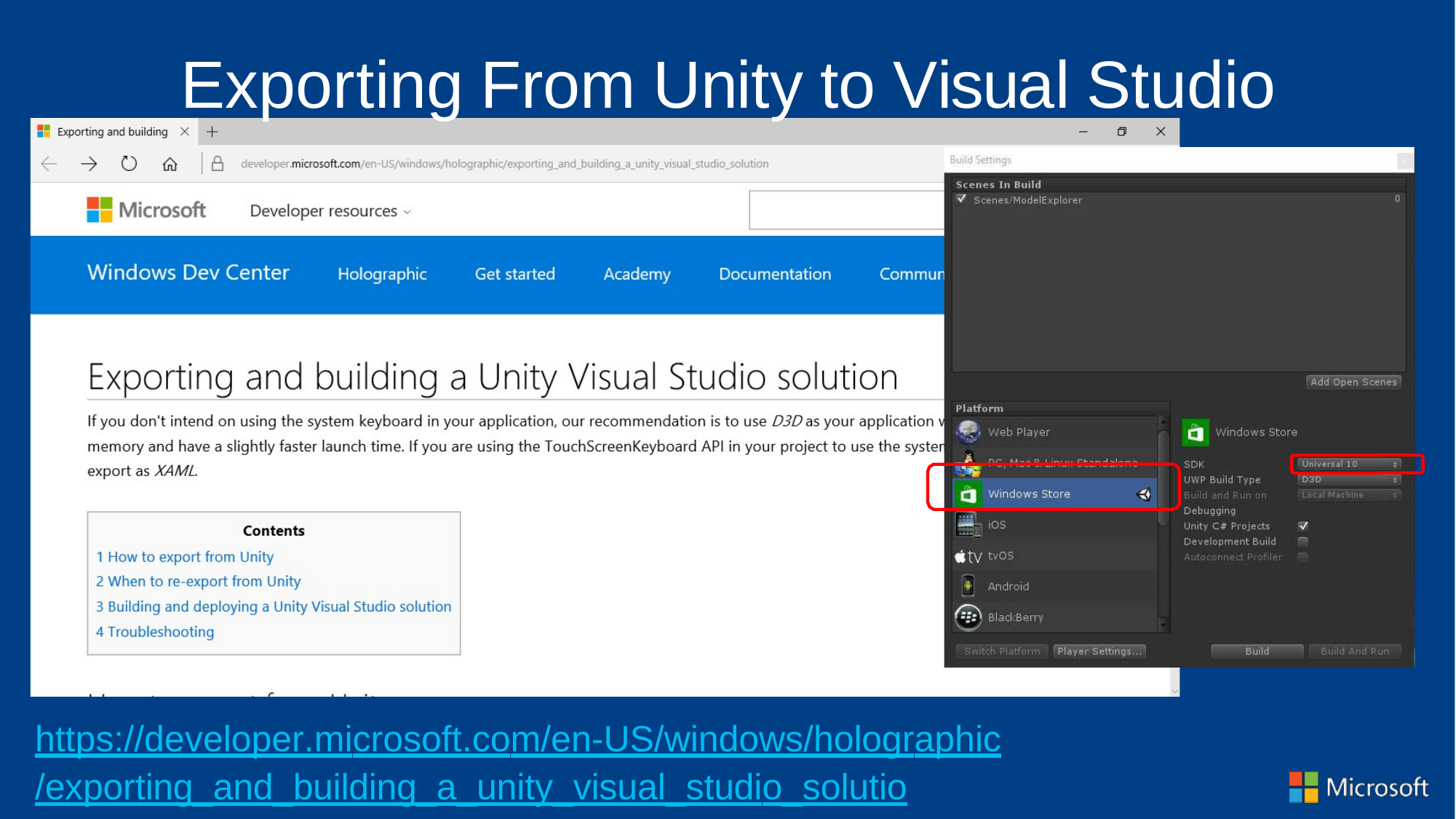

# Exporting From Unity to Visual Studio

https://developer.microsoft.com/en-US/windows/holographic
/exporting_and_building_a_unity_visual_studio_solution